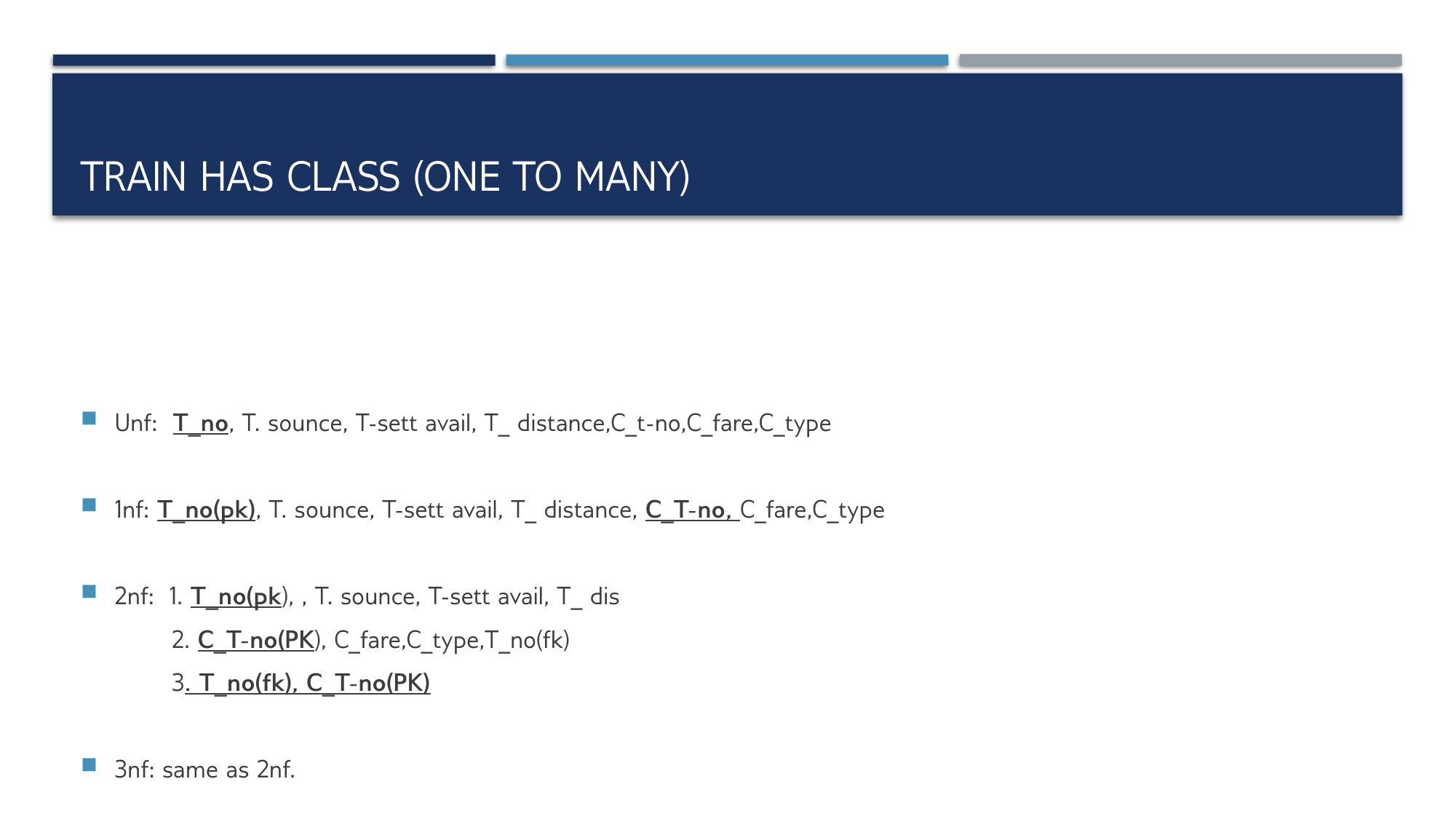

# Train has class (one to many)

Unf:  T_no, T. sounce, T-sett avail, T_ distance,C_t-no,C_fare,C_type

1nf: T_no(pk), T. sounce, T-sett avail, T_ distance, C_T-no, C_fare,C_type

2nf:  1. T_no(pk), , T. sounce, T-sett avail, T_ dis
            2. C_T-no(PK), C_fare,C_type,T_no(fk)
            3. T_no(fk), C_T-no(PK)

3nf: same as 2nf.